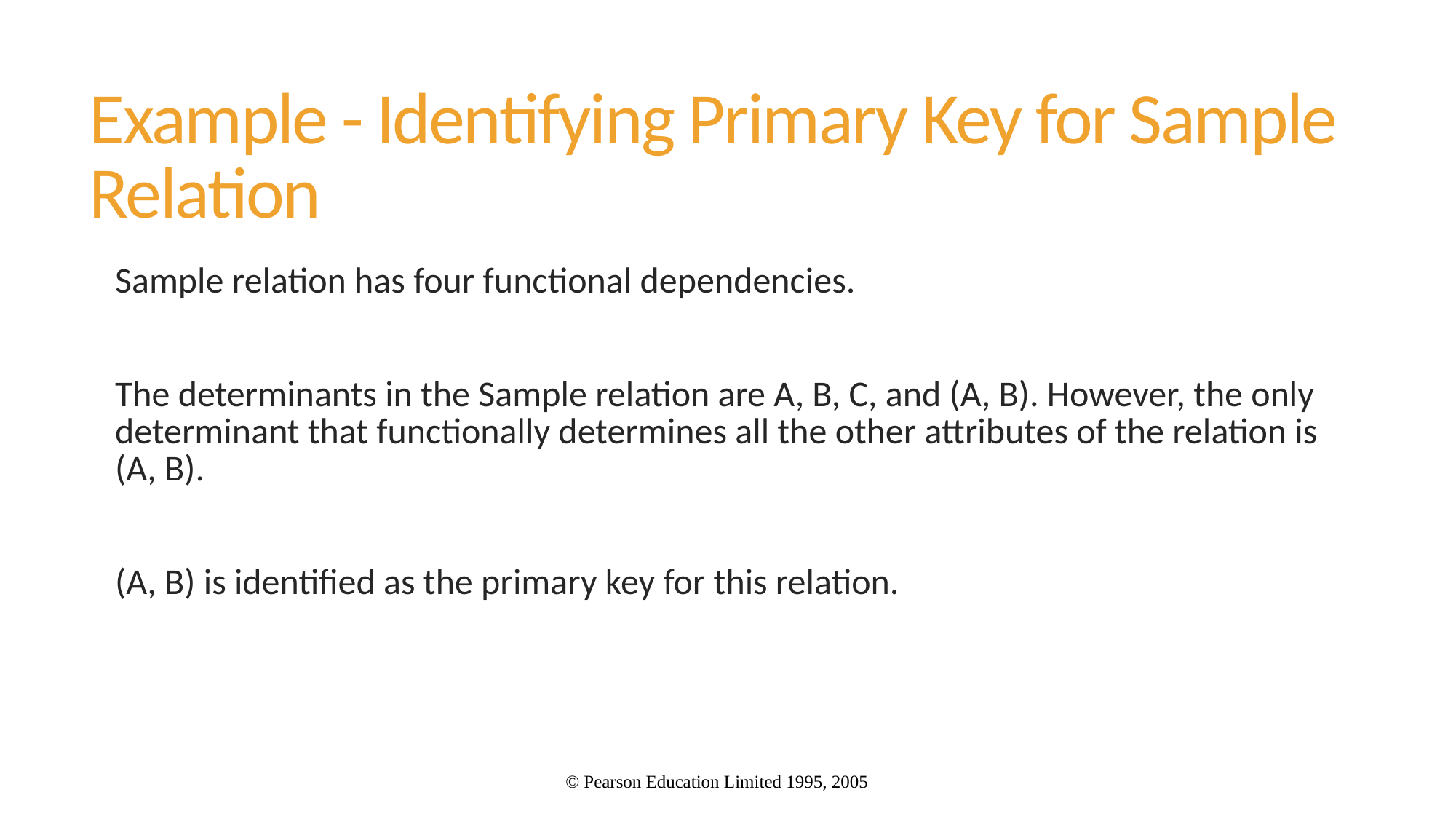

# Example - Identifying Primary Key for Sample Relation
Sample relation has four functional dependencies.

The determinants in the Sample relation are A, B, C, and (A, B). However, the only determinant that functionally determines all the other attributes of the relation is (A, B).

(A, B) is identified as the primary key for this relation.

© Pearson Education Limited 1995, 2005